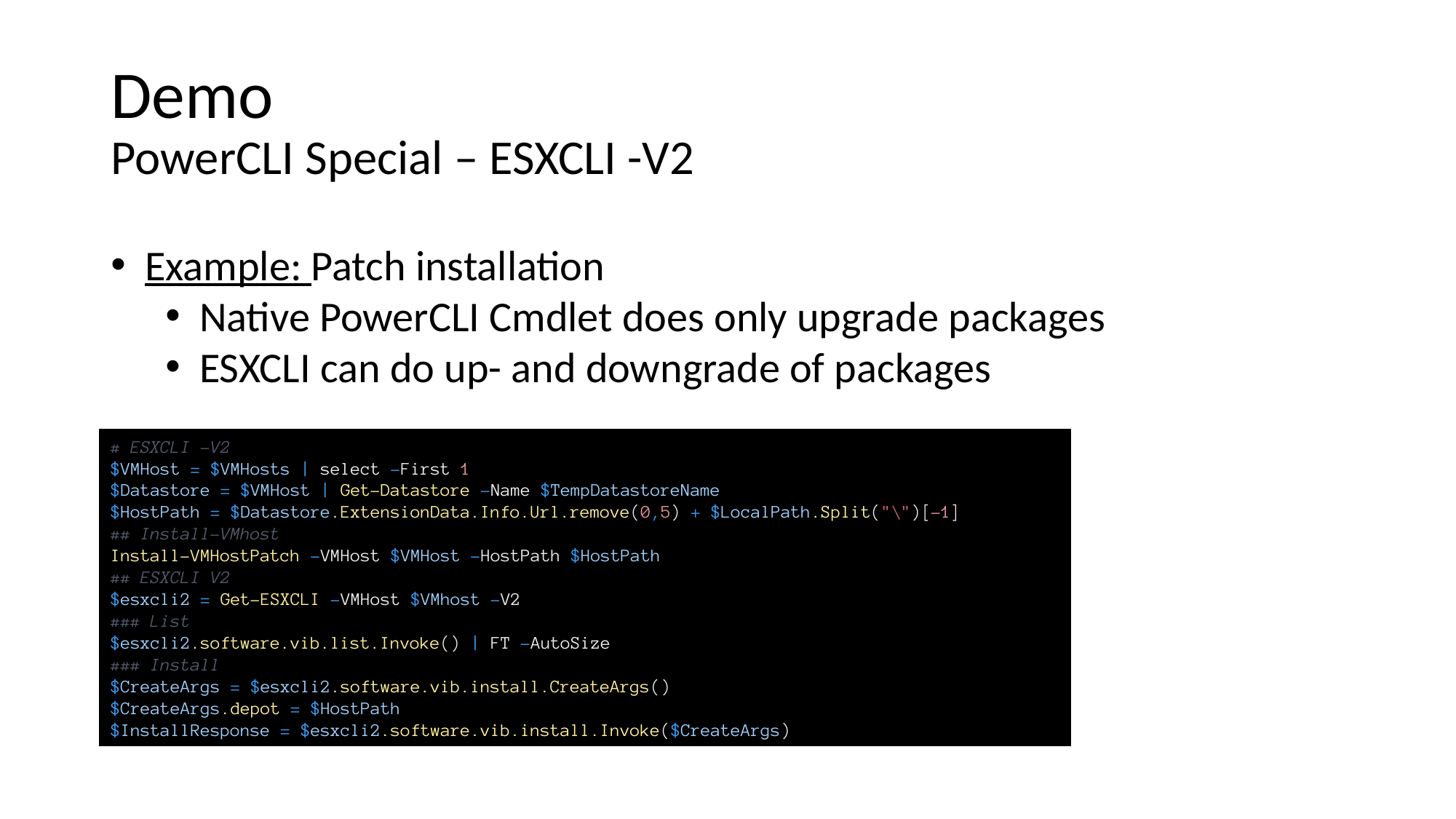

# Demo PowerCLI Special – ESXCLI -V2
Example: Patch installation
Native PowerCLI Cmdlet does only upgrade packages
ESXCLI can do up- and downgrade of packages
# ESXCLI -V2 $VMHost = $VMHosts | select -First 1
$Datastore = $VMHost | Get-Datastore -Name $TempDatastoreName
$HostPath = $Datastore.ExtensionData.Info.Url.remove(0,5) + $LocalPath.Split("\")[-1]
## Install-VMhost
Install-VMHostPatch -VMHost $VMHost -HostPath $HostPath
## ESXCLI V2
$esxcli2 = Get-ESXCLI -VMHost $VMhost -V2
### List
$esxcli2.software.vib.list.Invoke() | FT -AutoSize
### Install
$CreateArgs = $esxcli2.software.vib.install.CreateArgs()
$CreateArgs.depot = $HostPath
$InstallResponse = $esxcli2.software.vib.install.Invoke($CreateArgs)